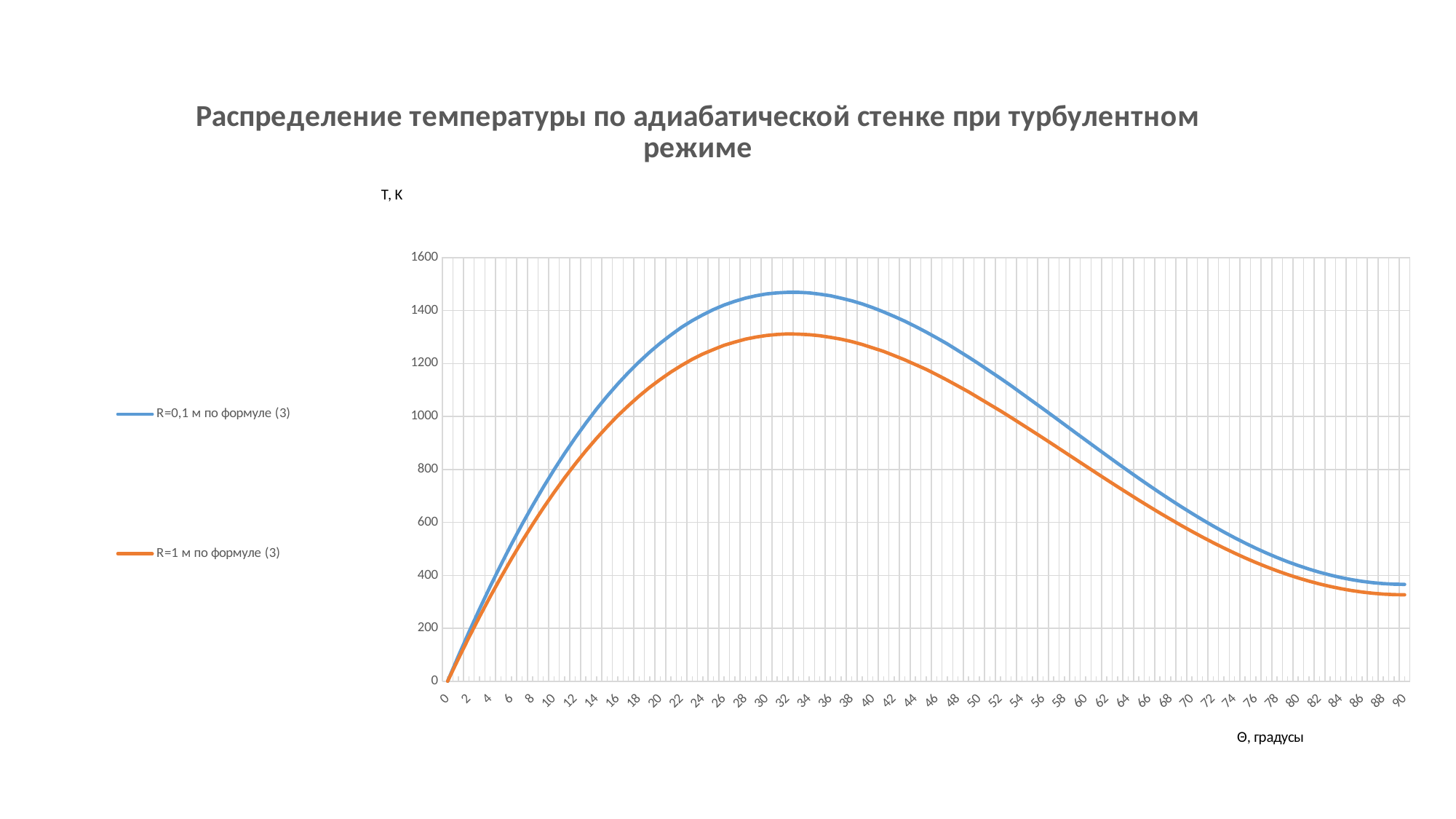

### Chart: Распределение температуры по адиабатической стенке при турбулентном режиме

| Category |  |  |
|---|---|---|
| 0 | 0.0 | 0.0 |
| 1 | 94.189 | 84.081 |
| 2 | 185.231 | 165.353 |
| 3 | 273.103 | 243.795 |
| 4 | 357.785 | 319.39 |
| 5 | 439.262 | 392.123 |
| 6 | 517.522 | 461.984 |
| 7 | 592.555 | 528.966 |
| 8 | 664.359 | 593.064 |
| 9 | 732.931 | 654.277 |
| 10 | 798.275 | 712.609 |
| 11 | 860.398 | 768.066 |
| 12 | 919.31 | 820.656 |
| 13 | 975.025 | 870.392 |
| 14 | 1028.0 | 917.289 |
| 15 | 1077.0 | 961.367 |
| 16 | 1123.0 | 1003.0 |
| 17 | 1166.0 | 1041.0 |
| 18 | 1206.0 | 1077.0 |
| 19 | 1243.0 | 1110.0 |
| 20 | 1277.0 | 1140.0 |
| 21 | 1308.0 | 1168.0 |
| 22 | 1337.0 | 1193.0 |
| 23 | 1362.0 | 1216.0 |
| 24 | 1384.0 | 1236.0 |
| 25 | 1404.0 | 1253.0 |
| 26 | 1421.0 | 1269.0 |
| 27 | 1435.0 | 1281.0 |
| 28 | 1447.0 | 1292.0 |
| 29 | 1456.0 | 1300.0 |
| 30 | 1463.0 | 1306.0 |
| 31 | 1467.0 | 1310.0 |
| 32 | 1469.0 | 1312.0 |
| 33 | 1469.0 | 1311.0 |
| 34 | 1467.0 | 1309.0 |
| 35 | 1462.0 | 1305.0 |
| 36 | 1456.0 | 1299.0 |
| 37 | 1447.0 | 1292.0 |
| 38 | 1437.0 | 1283.0 |
| 39 | 1425.0 | 1272.0 |
| 40 | 1411.0 | 1259.0 |
| 41 | 1395.0 | 1246.0 |
| 42 | 1378.0 | 1230.0 |
| 43 | 1360.0 | 1214.0 |
| 44 | 1340.0 | 1196.0 |
| 45 | 1319.0 | 1178.0 |
| 46 | 1297.0 | 1158.0 |
| 47 | 1274.0 | 1137.0 |
| 48 | 1249.0 | 1115.0 |
| 49 | 1224.0 | 1093.0 |
| 50 | 1198.0 | 1069.0 |
| 51 | 1171.0 | 1045.0 |
| 52 | 1144.0 | 1021.0 |
| 53 | 1116.0 | 995.848 |
| 54 | 1087.0 | 970.402 |
| 55 | 1058.0 | 944.61 |
| 56 | 1029.0 | 918.548 |
| 57 | 999.559 | 892.293 |
| 58 | 970.014 | 865.918 |
| 59 | 940.42 | 839.5 |
| 60 | 910.857 | 813.109 |
| 61 | 881.407 | 786.82 |
| 62 | 852.148 | 760.7 |
| 63 | 823.157 | 734.821 |
| 64 | 794.512 | 709.25 |
| 65 | 766.284 | 684.051 |
| 66 | 738.547 | 659.291 |
| 67 | 711.371 | 635.031 |
| 68 | 684.823 | 611.332 |
| 69 | 658.969 | 588.253 |
| 70 | 633.873 | 565.85 |
| 71 | 609.597 | 544.179 |
| 72 | 586.198 | 523.291 |
| 73 | 563.734 | 503.237 |
| 74 | 542.257 | 484.065 |
| 75 | 521.819 | 465.821 |
| 76 | 502.468 | 448.547 |
| 77 | 484.25 | 432.284 |
| 78 | 467.208 | 417.07 |
| 79 | 451.38 | 402.94 |
| 80 | 436.804 | 389.928 |
| 81 | 423.513 | 378.064 |
| 82 | 411.538 | 367.374 |
| 83 | 400.907 | 357.884 |
| 84 | 391.643 | 349.615 |
| 85 | 383.769 | 342.585 |
| 86 | 377.302 | 336.812 |
| 87 | 372.257 | 332.308 |
| 88 | 368.645 | 329.084 |
| 89 | 366.474 | 327.146 |
| 90 | 365.75 | 326.5 |